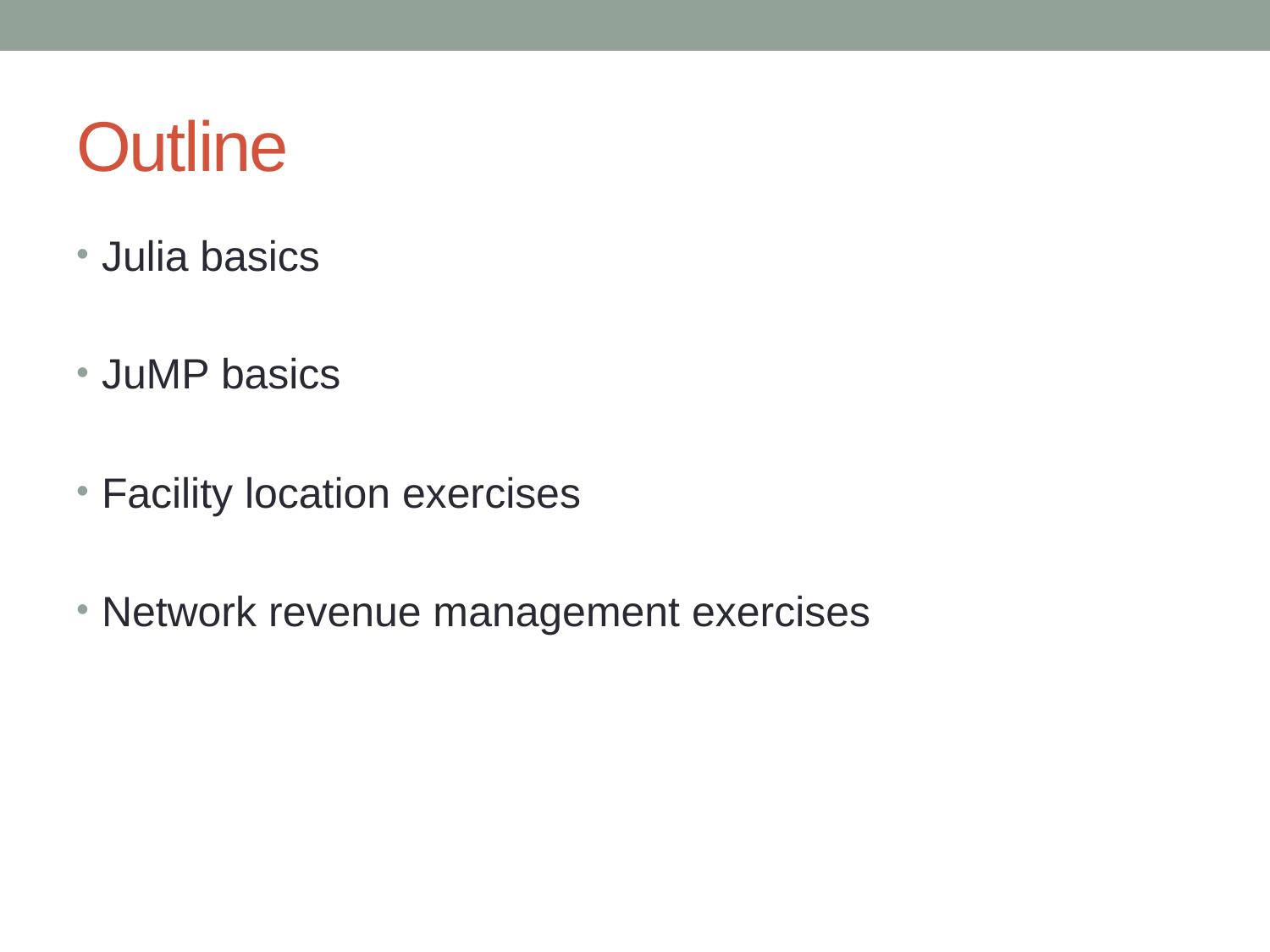

# Outline
Julia basics

JuMP basics

Facility location exercises

Network revenue management exercises